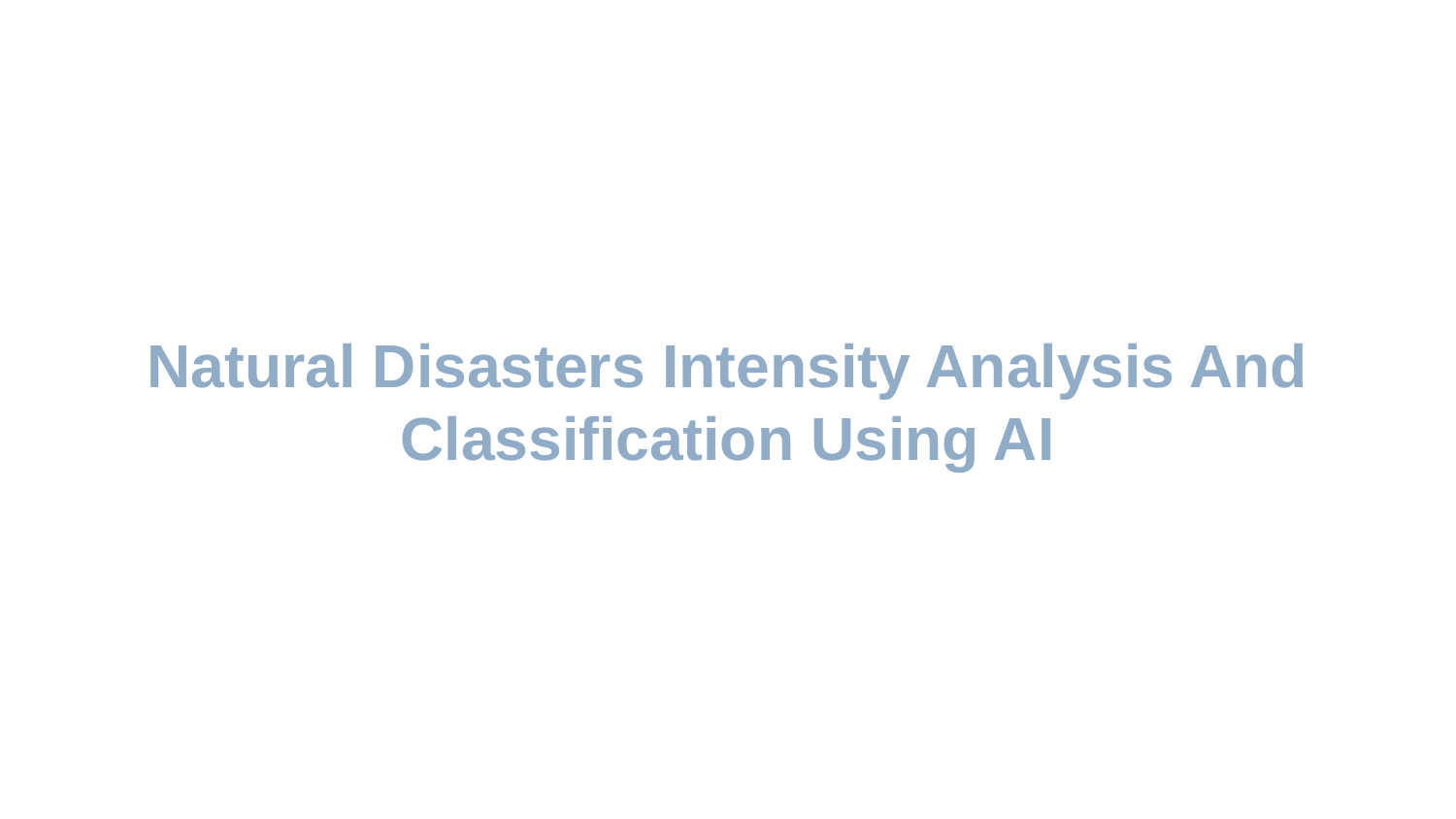

Natural Disasters Intensity Analysis And Classification Using AI